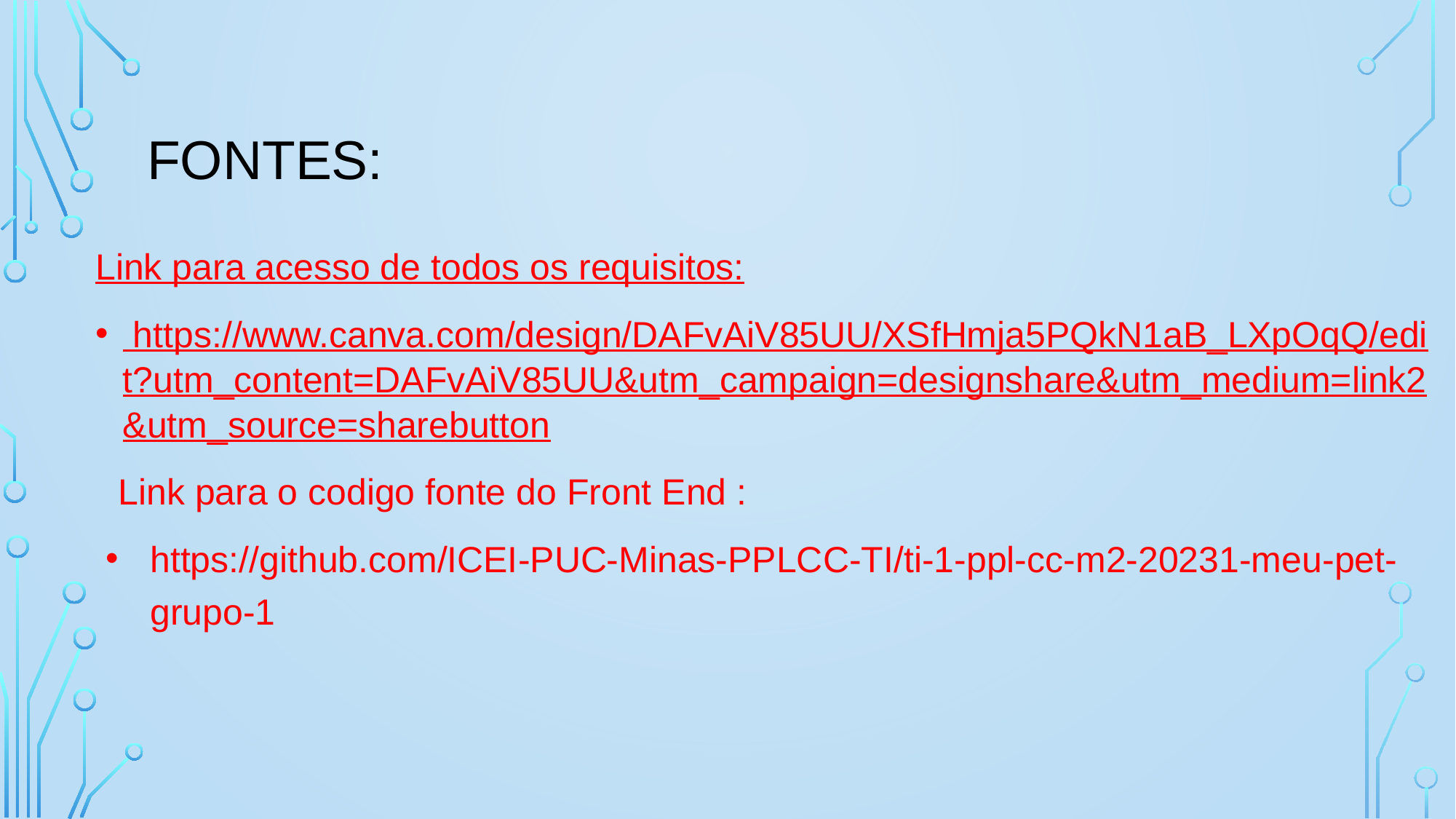

# FONTES:
Link para acesso de todos os requisitos:
 https://www.canva.com/design/DAFvAiV85UU/XSfHmja5PQkN1aB_LXpOqQ/edit?utm_content=DAFvAiV85UU&utm_campaign=designshare&utm_medium=link2&utm_source=sharebutton
Link para o codigo fonte do Front End :
https://github.com/ICEI-PUC-Minas-PPLCC-TI/ti-1-ppl-cc-m2-20231-meu-pet-grupo-1